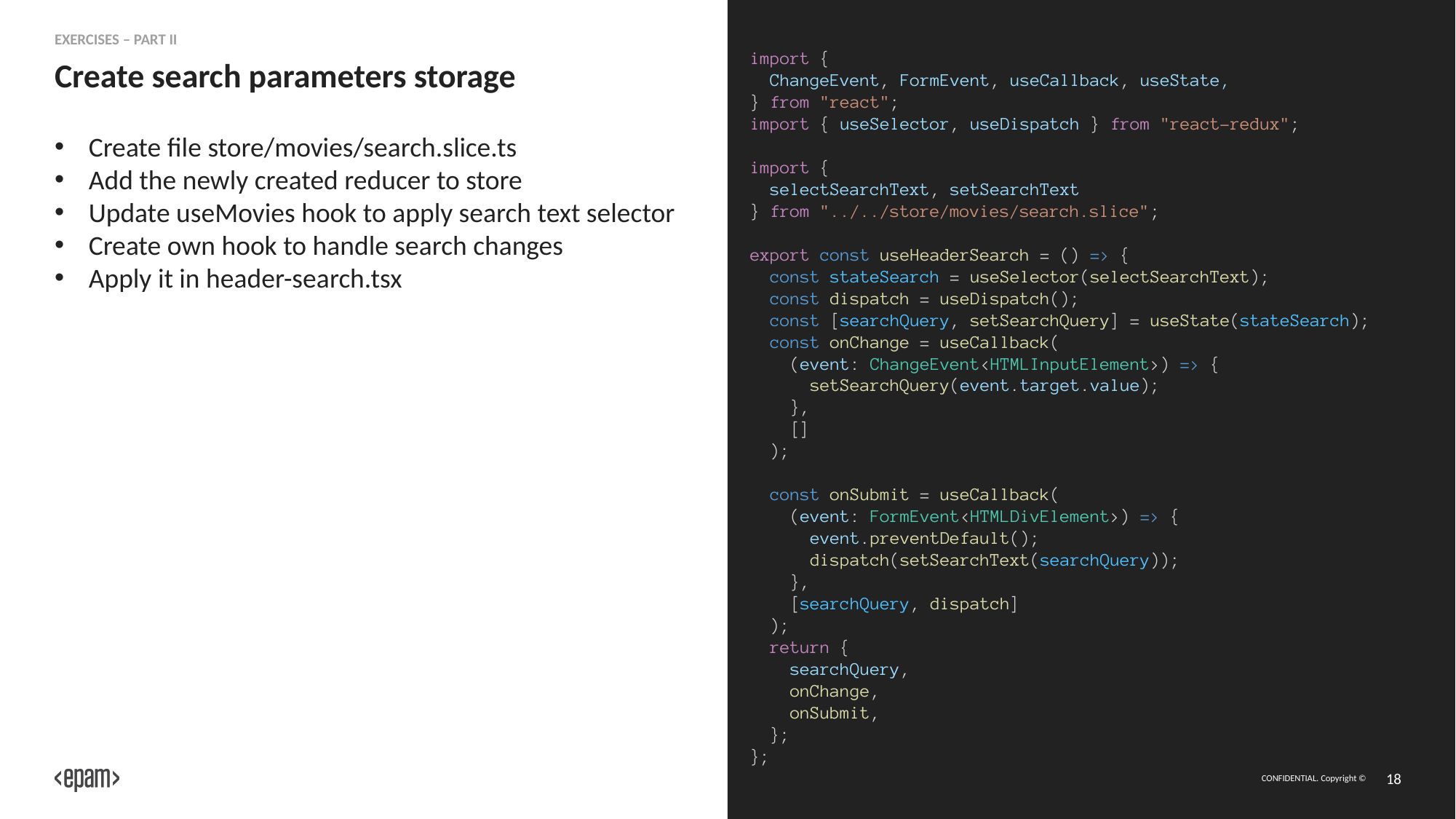

Exercises – Part II
import {
  ChangeEvent, FormEvent, useCallback, useState,
} from "react";
import { useSelector, useDispatch } from "react-redux";
import {
  selectSearchText, setSearchText
} from "../../store/movies/search.slice";
export const useHeaderSearch = () => {
  const stateSearch = useSelector(selectSearchText);
  const dispatch = useDispatch();
  const [searchQuery, setSearchQuery] = useState(stateSearch);
  const onChange = useCallback(
    (event: ChangeEvent<HTMLInputElement>) => {
      setSearchQuery(event.target.value);
    },
    []
  );
  const onSubmit = useCallback(
    (event: FormEvent<HTMLDivElement>) => {
      event.preventDefault();
      dispatch(setSearchText(searchQuery));
    },
    [searchQuery, dispatch]
  );
  return {
    searchQuery,
    onChange,
    onSubmit,
  };
};
# Create search parameters storage
Create file store/movies/search.slice.ts
Add the newly created reducer to store
Update useMovies hook to apply search text selector
Create own hook to handle search changes
Apply it in header-search.tsx